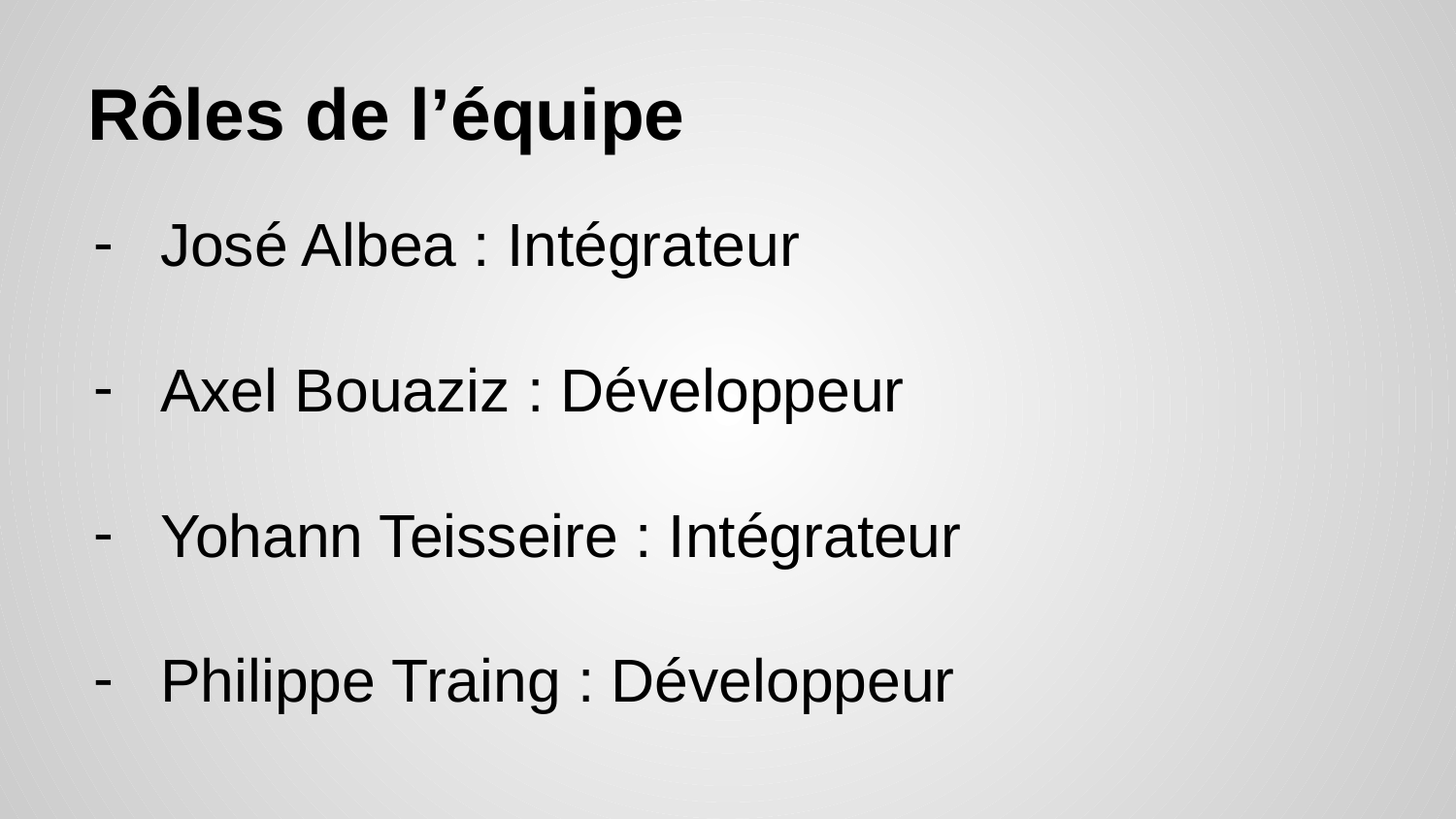

# Rôles de l’équipe
José Albea : Intégrateur

Axel Bouaziz : Développeur

Yohann Teisseire : Intégrateur

Philippe Traing : Développeur